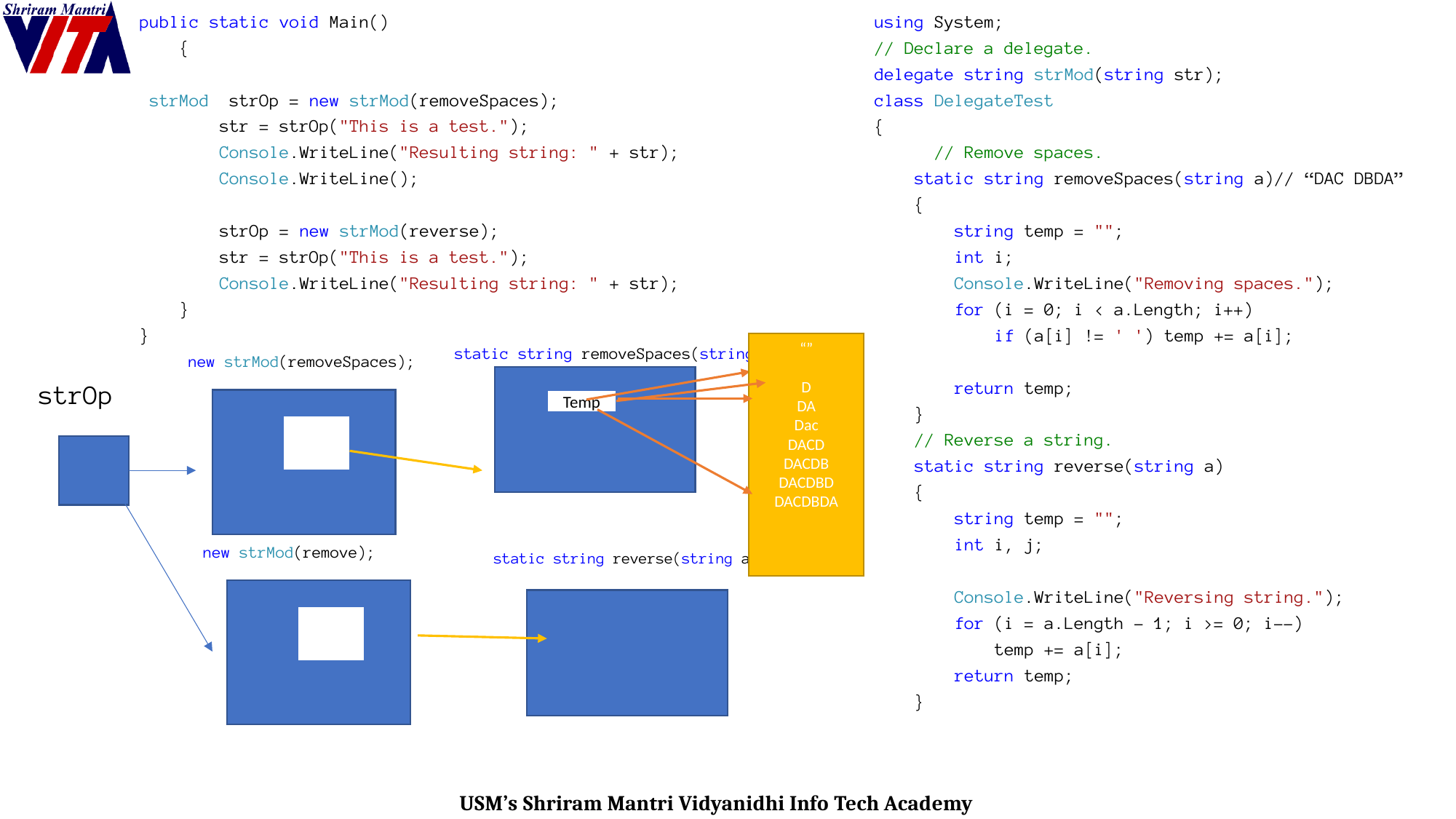

public static void Main()
    {

 strMod  strOp = new strMod(removeSpaces);
        str = strOp("This is a test.");
        Console.WriteLine("Resulting string: " + str);
        Console.WriteLine();

        strOp = new strMod(reverse);
        str = strOp("This is a test.");
        Console.WriteLine("Resulting string: " + str);
    }
}
using System;
// Declare a delegate.
delegate string strMod(string str);
class DelegateTest
{
      // Remove spaces.
    static string removeSpaces(string a)// “DAC DBDA”
    {
        string temp = "";
        int i;
        Console.WriteLine("Removing spaces.");
        for (i = 0; i < a.Length; i++)
            if (a[i] != ' ') temp += a[i];

        return temp;
    }
    // Reverse a string.
    static string reverse(string a)
    {
        string temp = "";
        int i, j;

        Console.WriteLine("Reversing string.");
        for (i = a.Length - 1; i >= 0; i--)
            temp += a[i];
        return temp;
    }

static string removeSpaces(string a)
“”

D
DA
Dac
DACD
DACDB
DACDBD
DACDBDA
new strMod(removeSpaces);

strOp

Temp

 static string reverse(string a)
new strMod(remove);